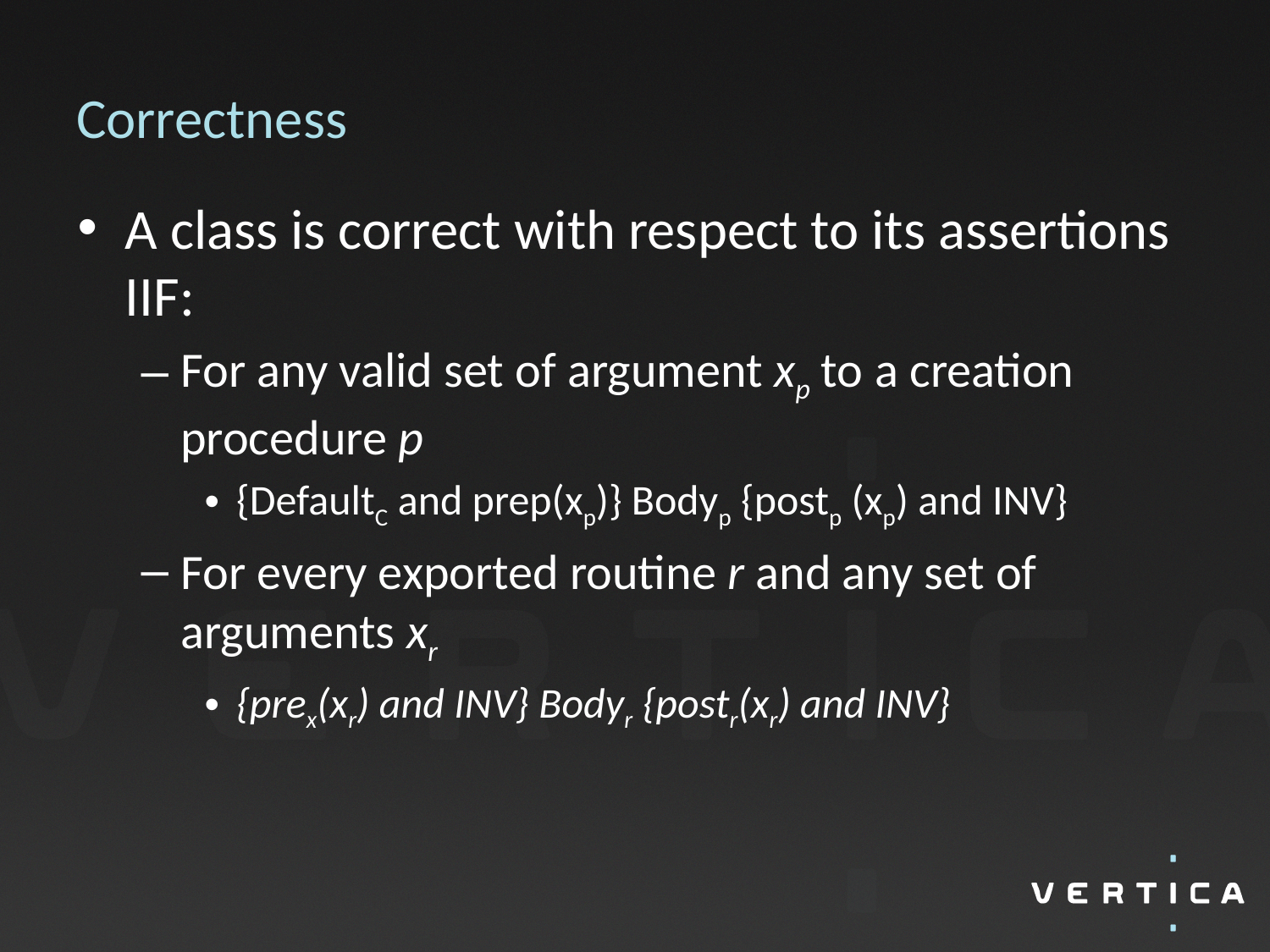

# Correctness
A class is correct with respect to its assertions IIF:
For any valid set of argument xp to a creation procedure p
{DefaultC and prep(xp)} Bodyp {postp (xp) and INV}
For every exported routine r and any set of arguments xr
{prex(xr) and INV} Bodyr {postr(xr) and INV}